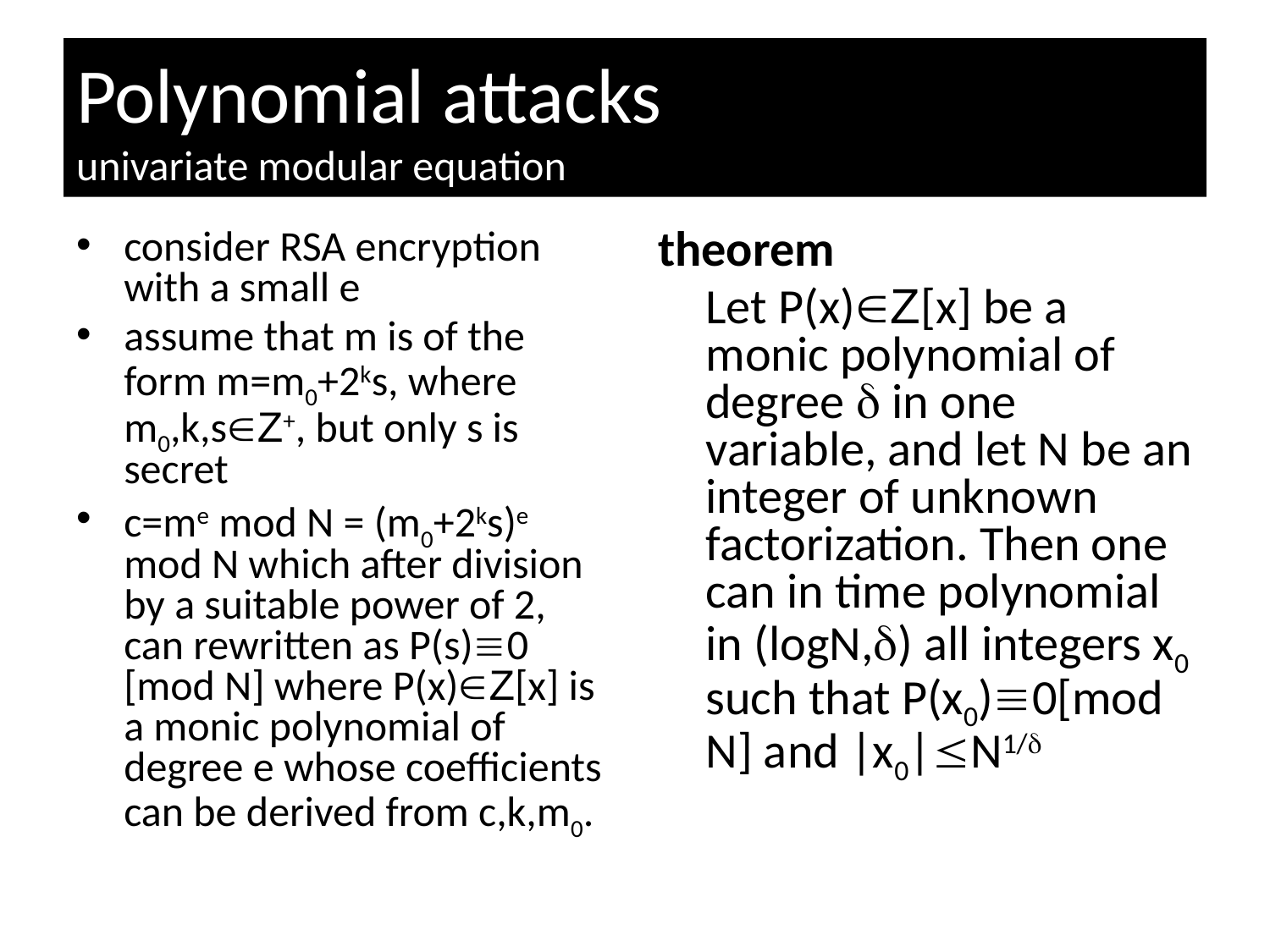

# Polynomial attacks univariate modular equation
consider RSA encryption with a small e
assume that m is of the form m=m0+2ks, where m0,k,s∈Z+, but only s is secret
c=me mod N = (m0+2ks)e mod N which after division by a suitable power of 2, can rewritten as P(s)≡0 [mod N] where P(x)∈Z[x] is a monic polynomial of degree e whose coefficients can be derived from c,k,m0.
theorem
	Let P(x)∈Z[x] be a monic polynomial of degree δ in one variable, and let N be an integer of unknown factorization. Then one can in time polynomial in (logN,δ) all integers x0 such that P(x0)≡0[mod N] and |x0|≤N1/δ